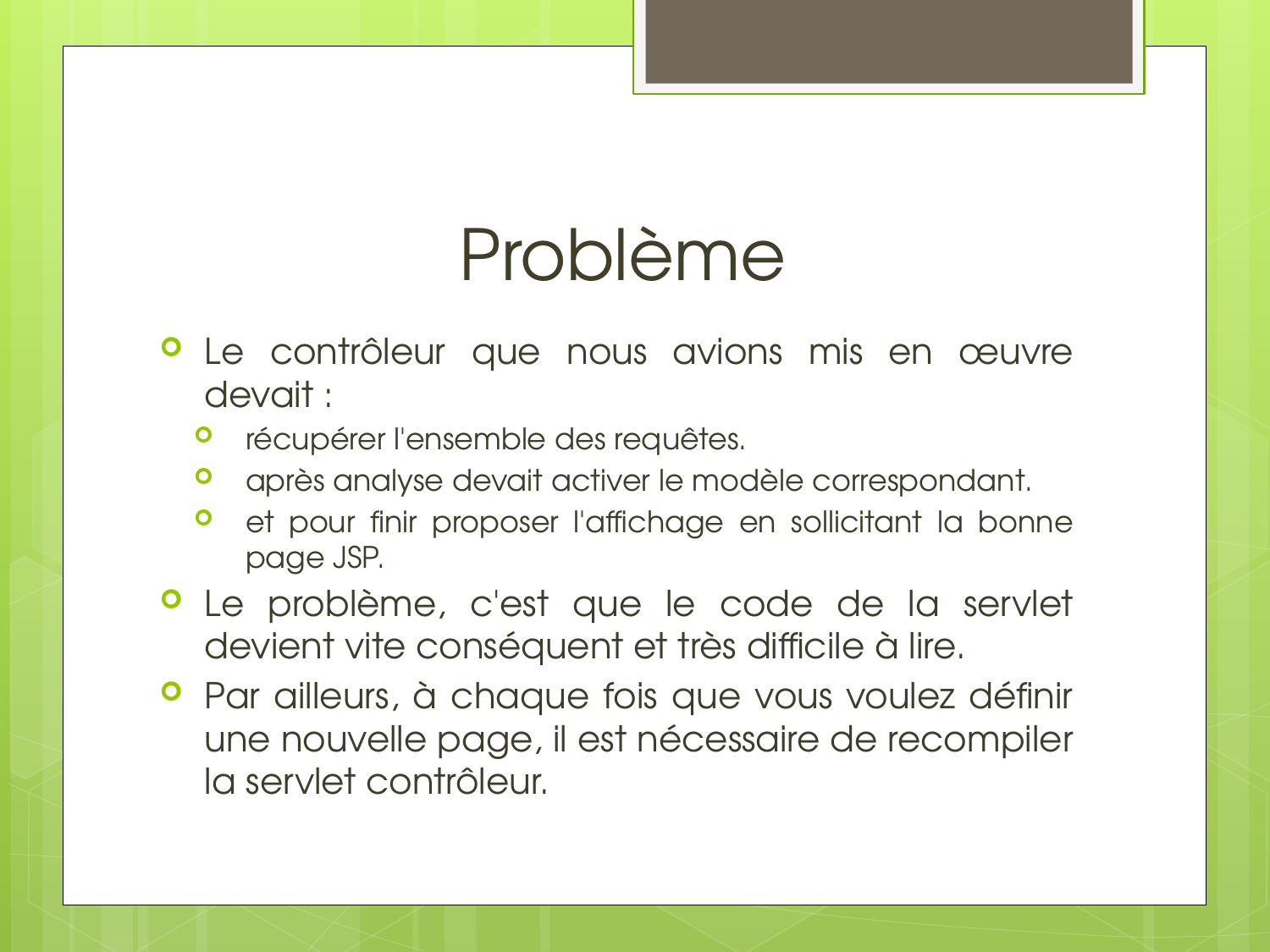

# Problème
Le contrôleur que nous avions mis en œuvre devait :
récupérer l'ensemble des requêtes.
après analyse devait activer le modèle correspondant.
et pour finir proposer l'affichage en sollicitant la bonne page JSP.
Le problème, c'est que le code de la servlet devient vite conséquent et très difficile à lire.
Par ailleurs, à chaque fois que vous voulez définir une nouvelle page, il est nécessaire de recompiler la servlet contrôleur.